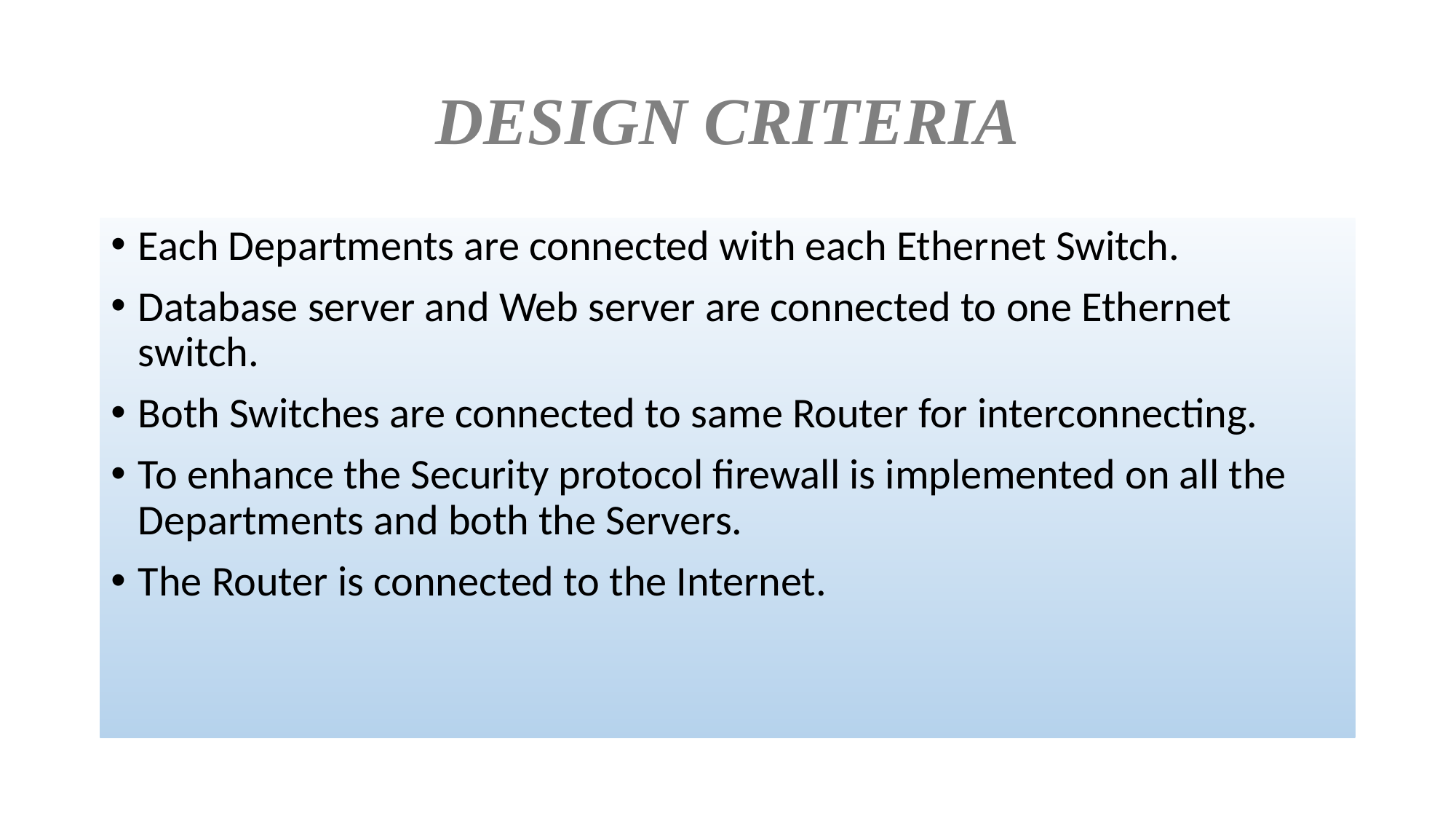

# DESIGN CRITERIA
Each Departments are connected with each Ethernet Switch.
Database server and Web server are connected to one Ethernet switch.
Both Switches are connected to same Router for interconnecting.
To enhance the Security protocol firewall is implemented on all the Departments and both the Servers.
The Router is connected to the Internet.